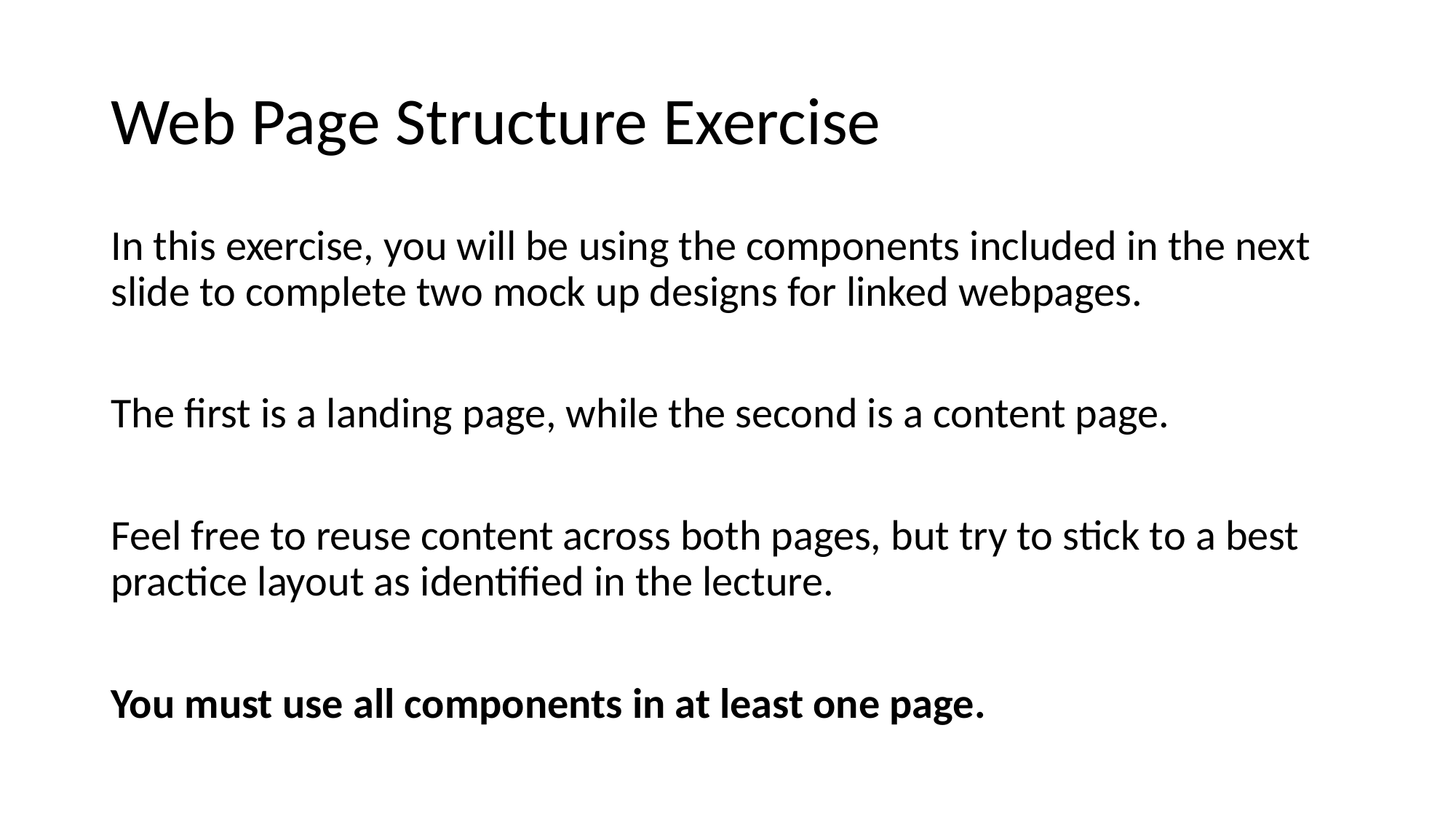

# Web Page Structure Exercise
In this exercise, you will be using the components included in the next slide to complete two mock up designs for linked webpages.

The first is a landing page, while the second is a content page.

Feel free to reuse content across both pages, but try to stick to a best practice layout as identified in the lecture.

You must use all components in at least one page.